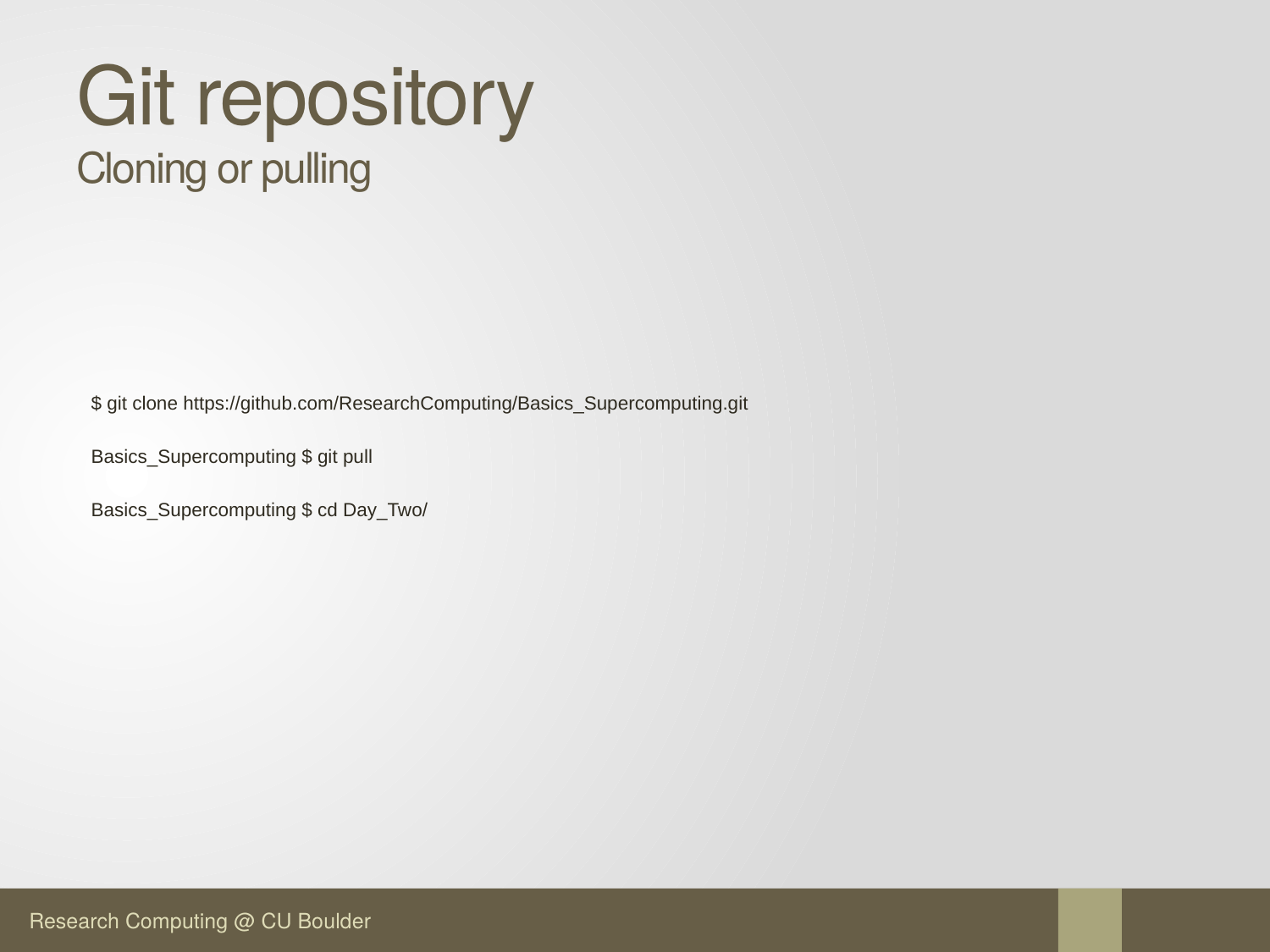

# Git repository Cloning or pulling
$ git clone https://github.com/ResearchComputing/Basics_Supercomputing.git

Basics_Supercomputing $ git pull

Basics_Supercomputing $ cd Day_Two/